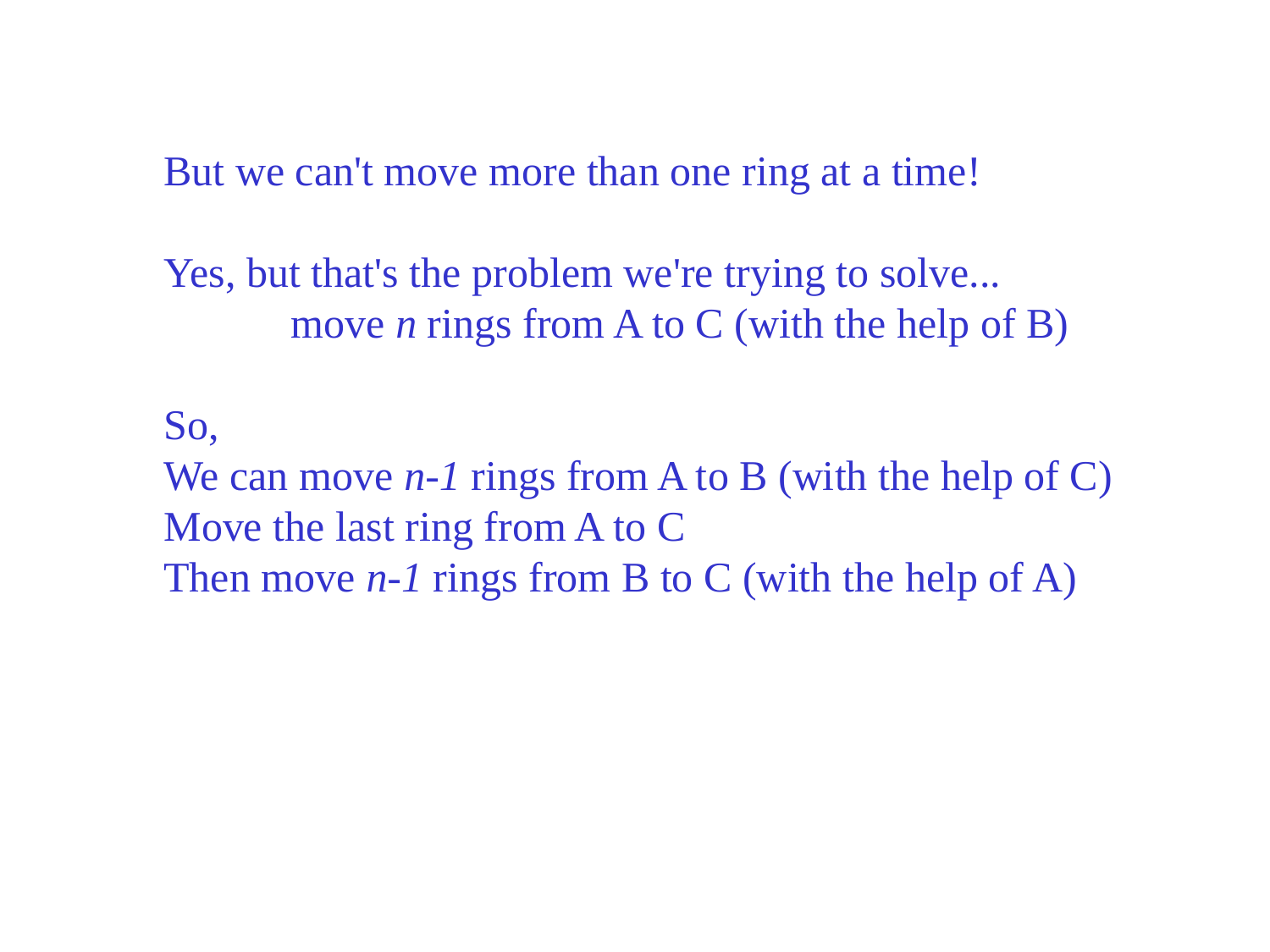

But we can't move more than one ring at a time!

Yes, but that's the problem we're trying to solve...
	move n rings from A to C (with the help of B)

So,
We can move n-1 rings from A to B (with the help of C)
Move the last ring from A to C
Then move n-1 rings from B to C (with the help of A)